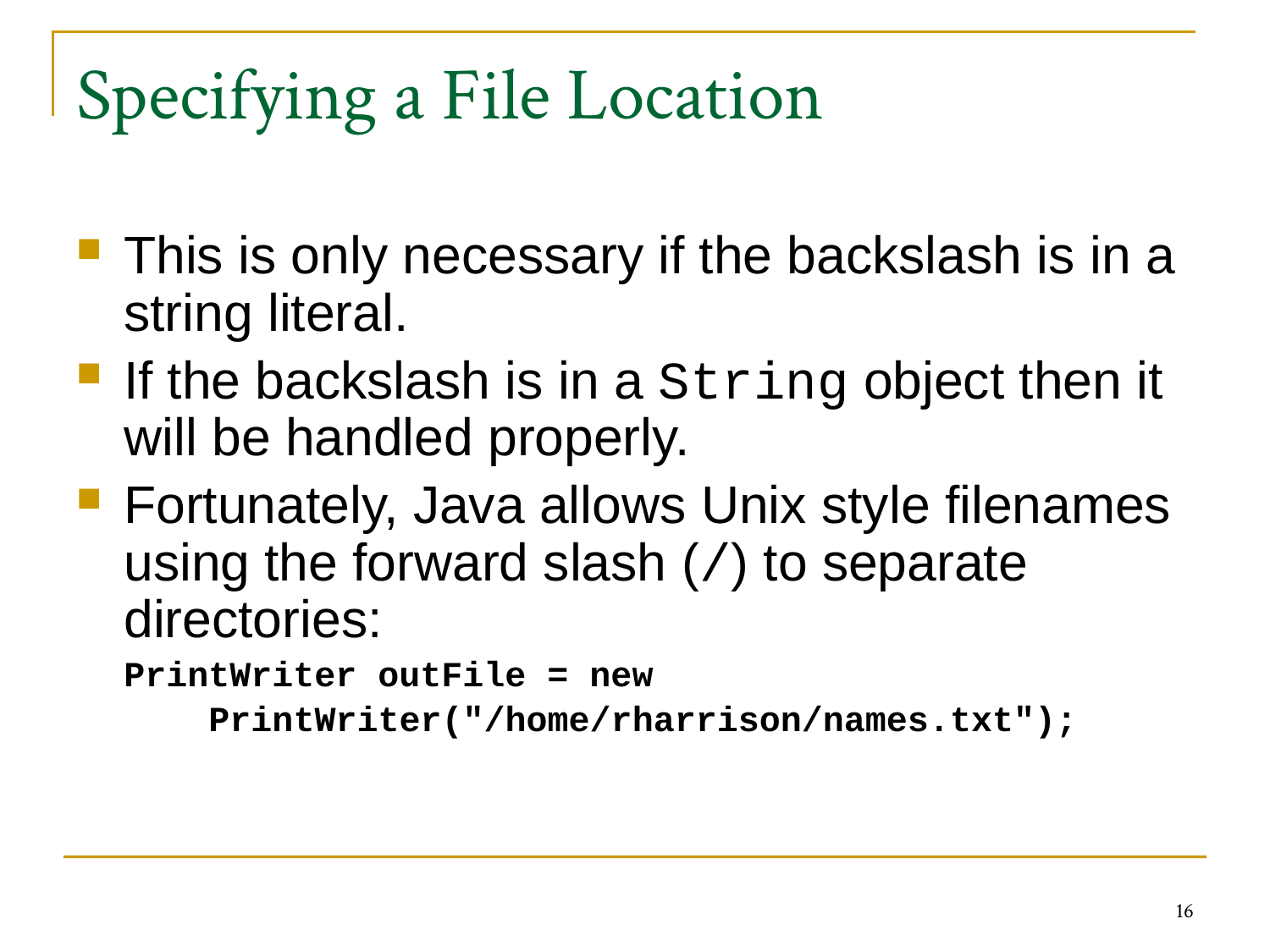

# Specifying a File Location
This is only necessary if the backslash is in a string literal.
If the backslash is in a String object then it will be handled properly.
Fortunately, Java allows Unix style filenames using the forward slash (/) to separate directories:
PrintWriter outFile = new
    PrintWriter("/home/rharrison/names.txt");

16